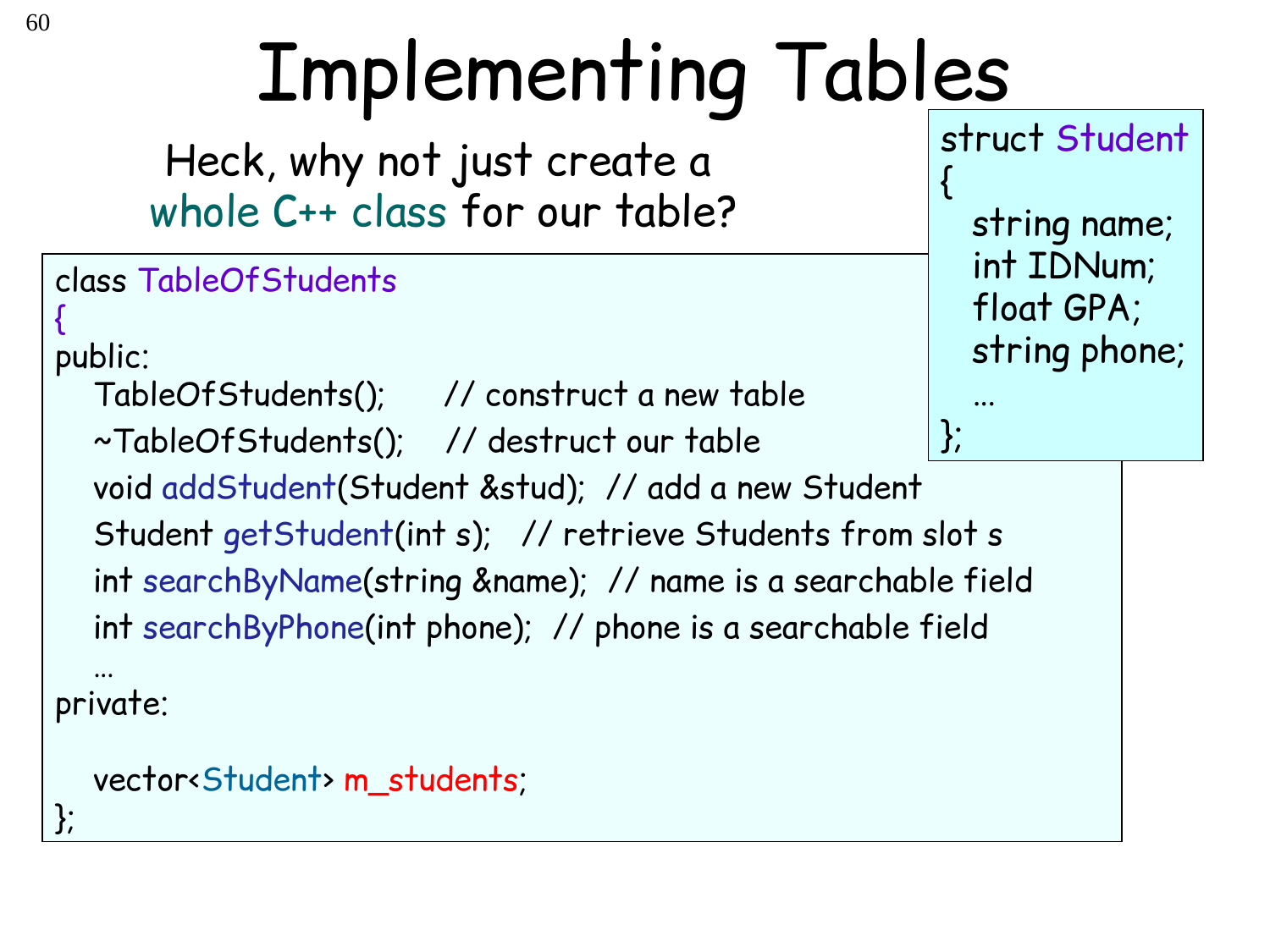

60
# Implementing Tables
struct Student
{
   string name;
   int IDNum;
   float GPA;
   string phone;
   …
};
Heck, why not just create a
whole C++ class for our table?
class TableOfStudents
{
public:
    TableOfStudents();      // construct a new table

    ~TableOfStudents();	 // destruct our table

    void addStudent(Student &stud);  // add a new Student

    Student getStudent(int s);   // retrieve Students from slot s

    int searchByName(string &name);  // name is a searchable field

    int searchByPhone(int phone);  // phone is a searchable field
    …
private:

    vector<Student> m_students;
};